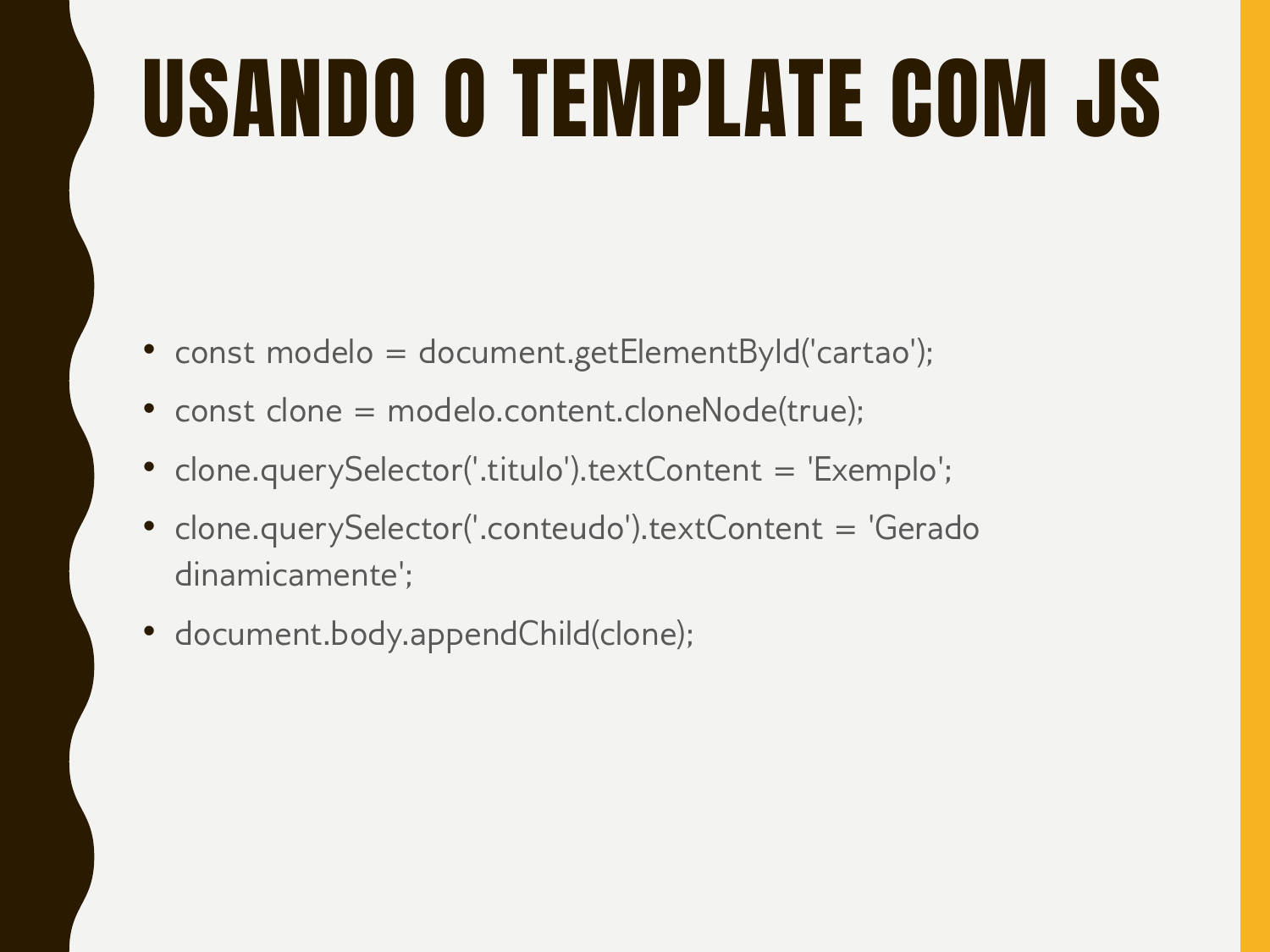

# Usando o template com JS
const modelo = document.getElementById('cartao');
const clone = modelo.content.cloneNode(true);
clone.querySelector('.titulo').textContent = 'Exemplo';
clone.querySelector('.conteudo').textContent = 'Gerado dinamicamente';
document.body.appendChild(clone);